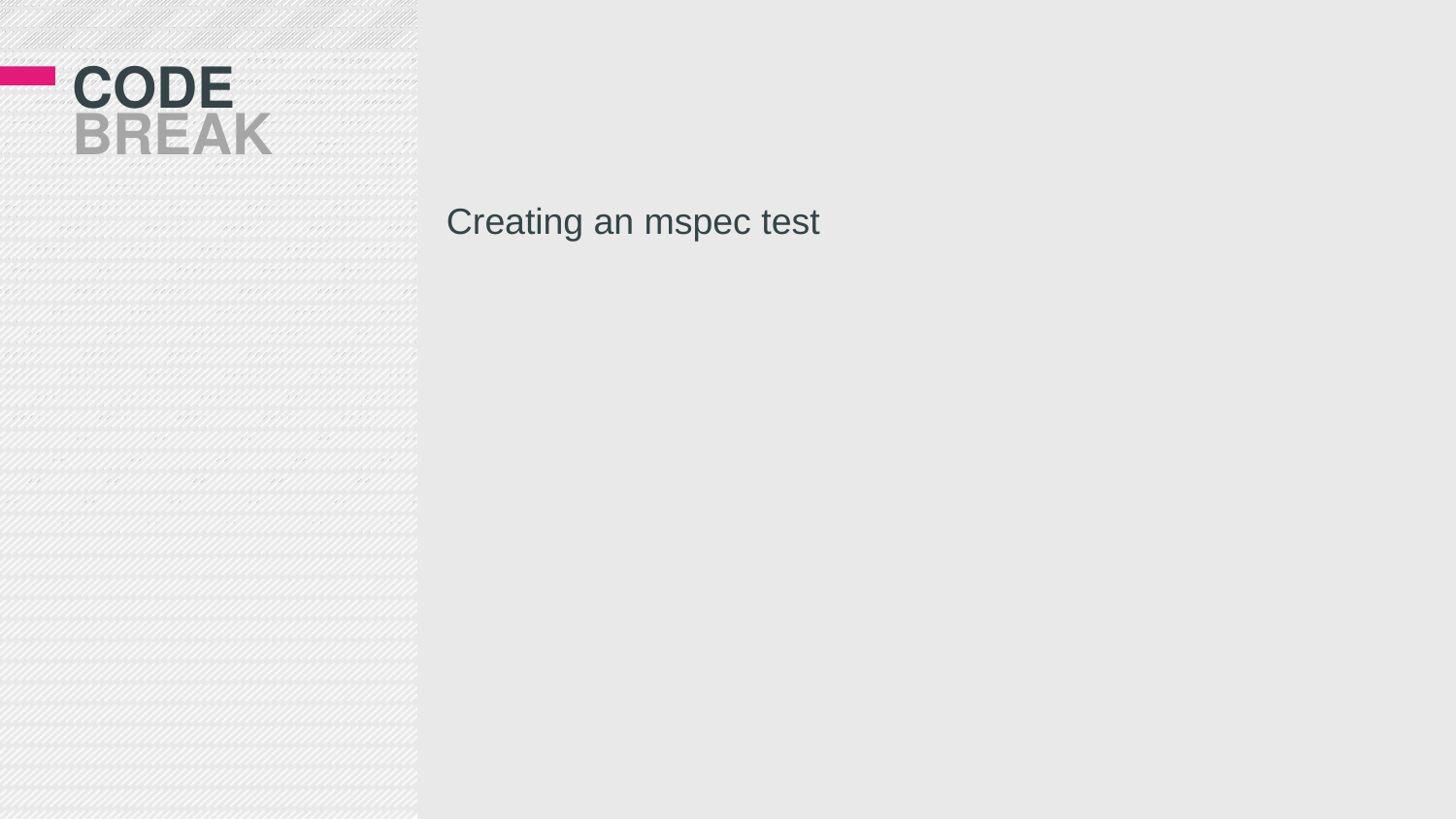

# CODE BREAK
Creating an mspec test